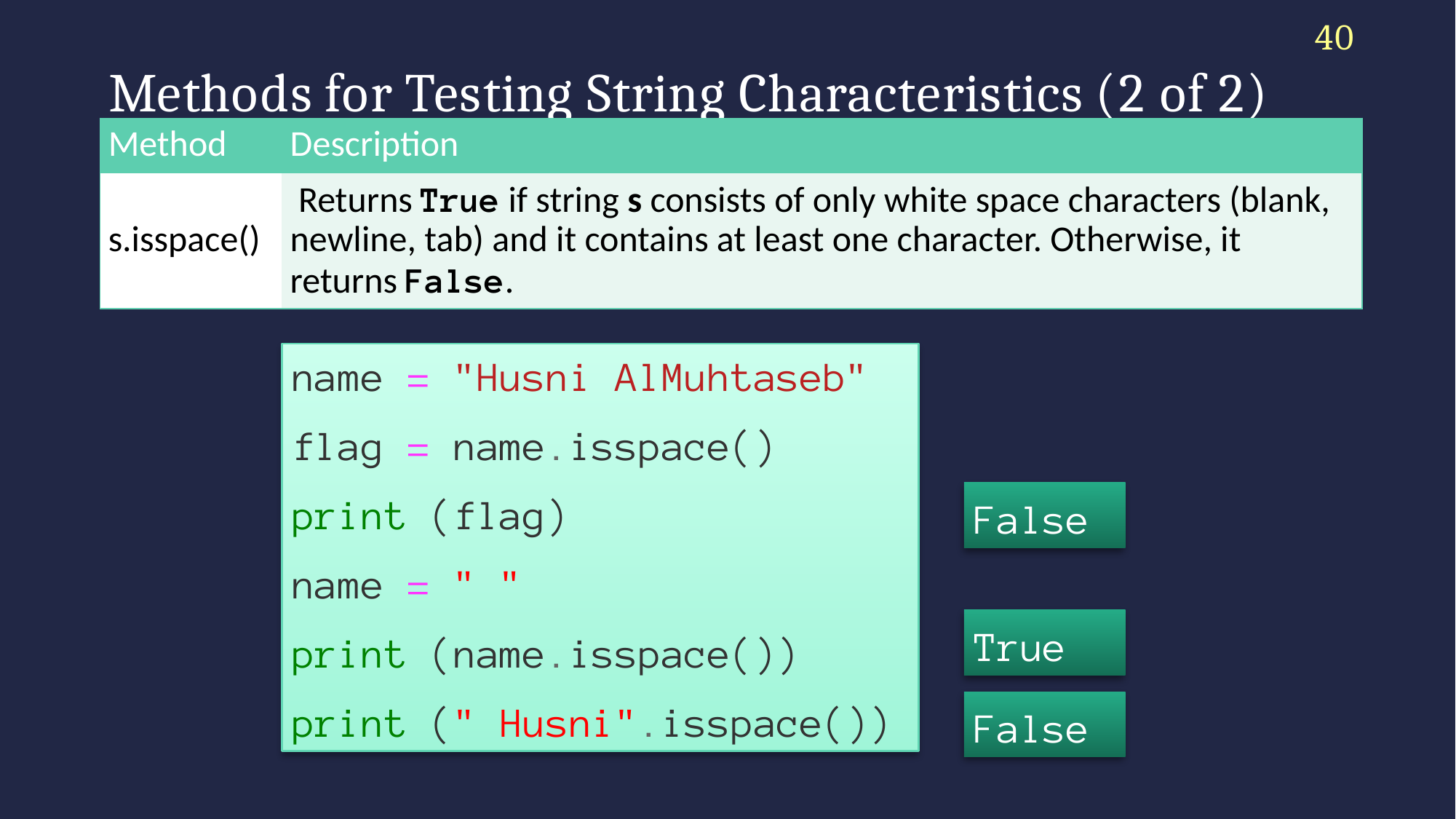

40
# Methods for Testing String Characteristics (2 of 2)
| Method | Description |
| --- | --- |
| s.isspace() | Returns True if string s consists of only white space characters (blank, newline, tab) and it contains at least one character. Otherwise, it returns False. |
name = "Husni AlMuhtaseb"
flag = name.isspace()
print (flag)
name = " "
print (name.isspace())
print (" Husni".isspace())
False
True
False